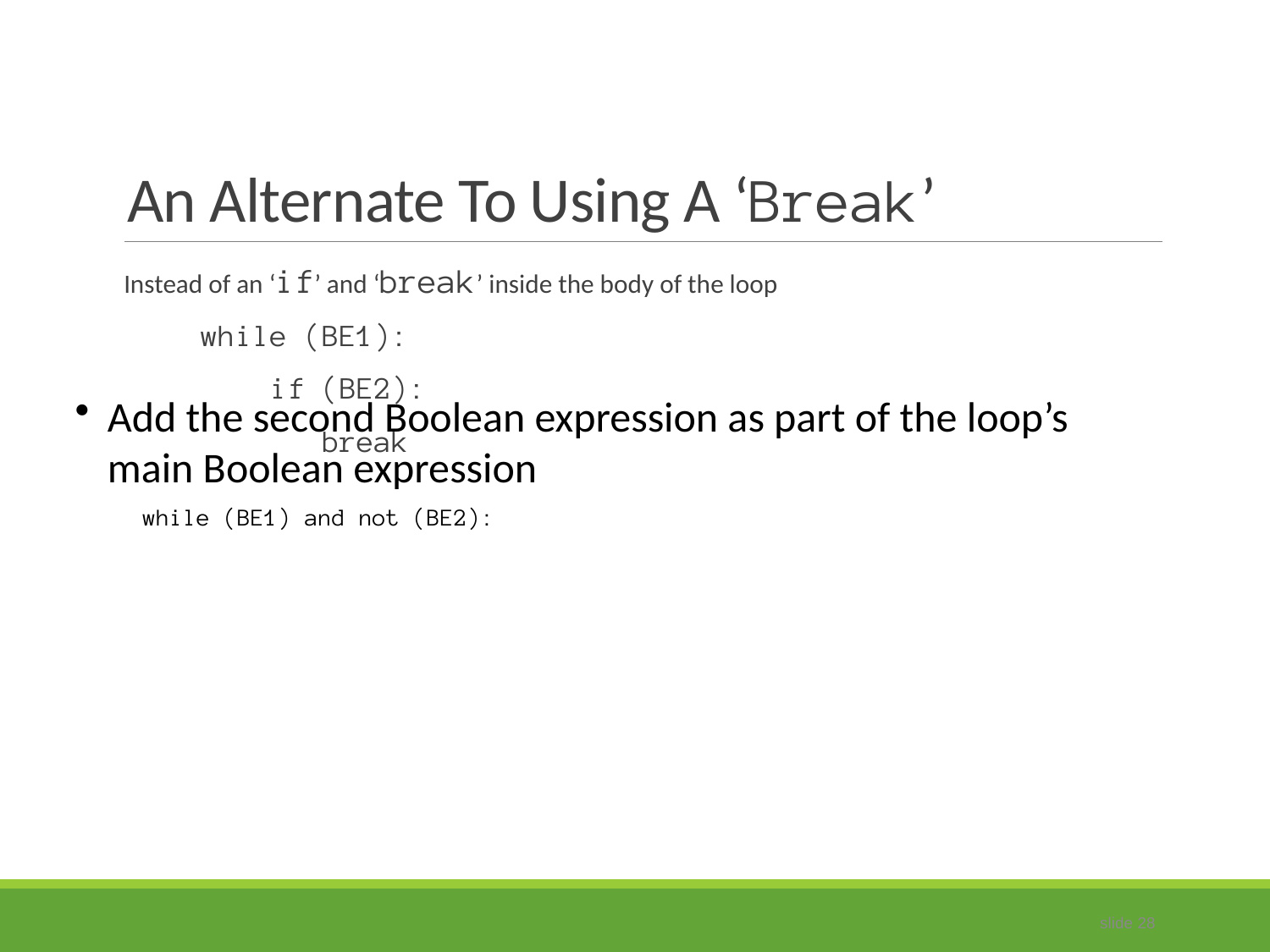

# An Alternate To Using A ‘Break’
Instead of an ‘if’ and ‘break’ inside the body of the loop
     while (BE1):
         if (BE2):
            break

Add the second Boolean expression as part of the loop’s main Boolean expression
     while (BE1) and not (BE2):

slide 28